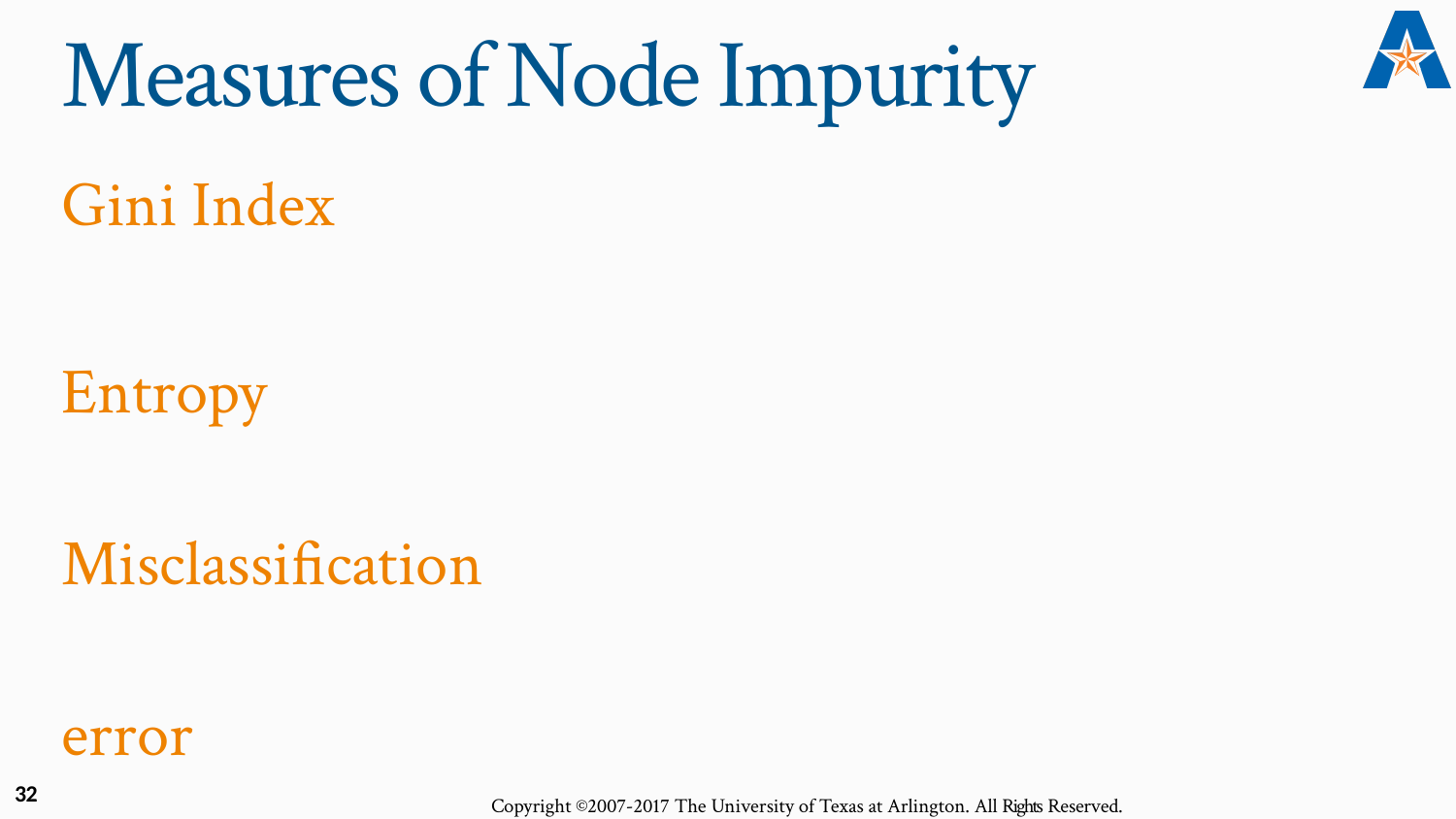

# Measures of Node Impurity
Gini Index
Entropy Misclassification error
32
Copyright ©2007-2017 The University of Texas at Arlington. All Rights Reserved.